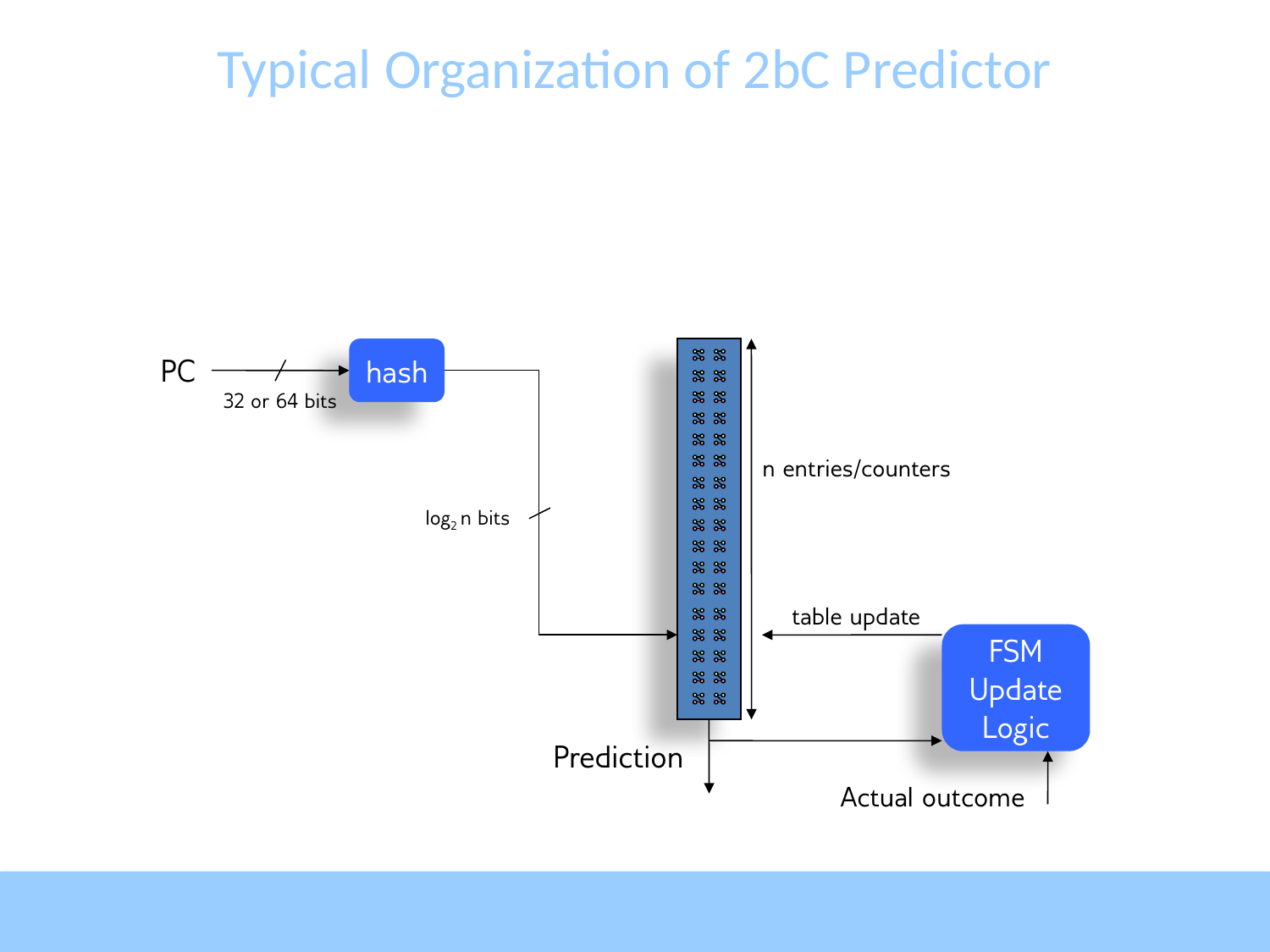

# Typical Organization of 2bC Predictor
hash

PC

32 or 64 bits
n entries/counters

log2 n bits

table update
FSM
Update
Logic

Actual outcome

Prediction